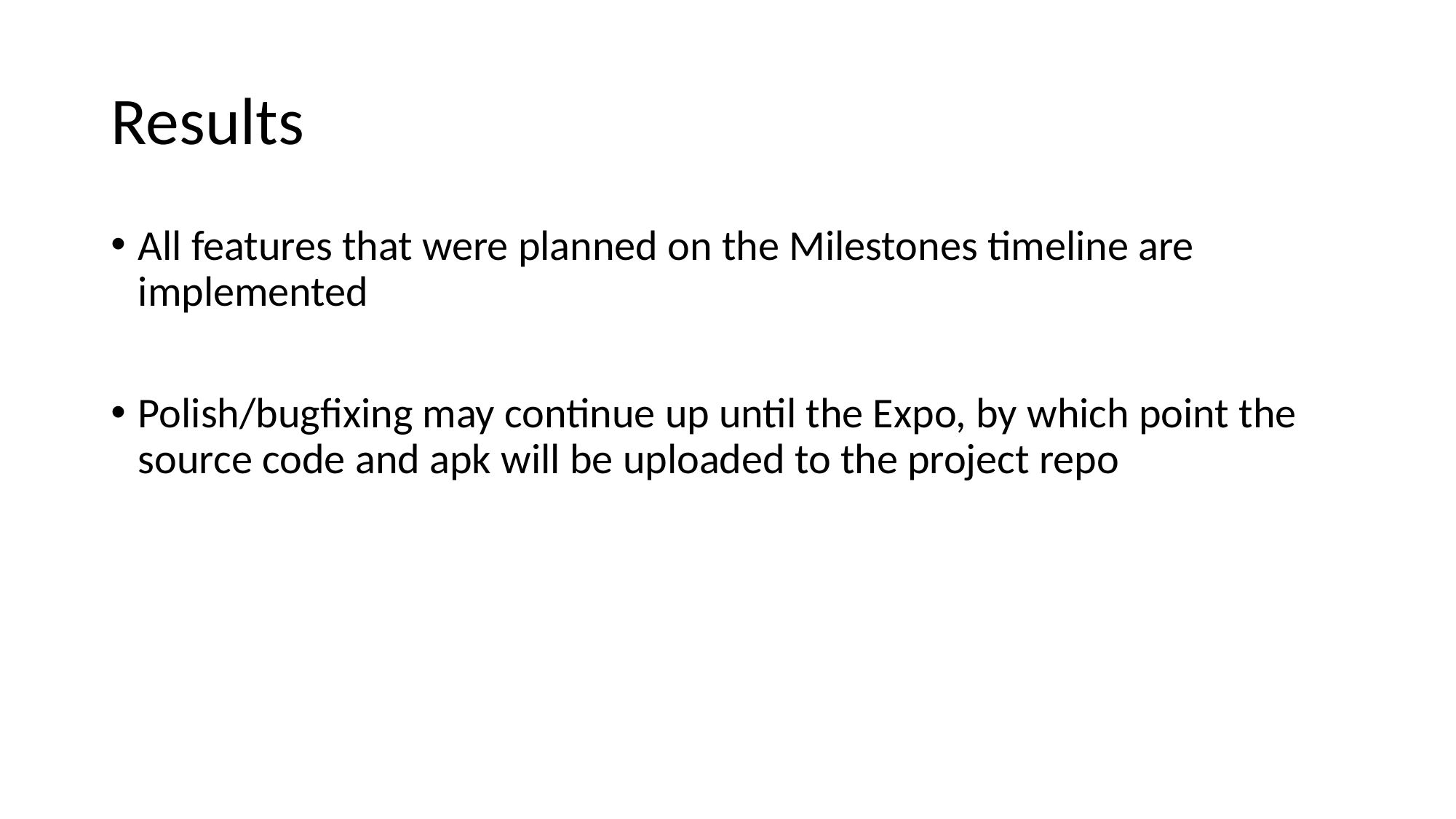

# Results
All features that were planned on the Milestones timeline are implemented

Polish/bugfixing may continue up until the Expo, by which point the source code and apk will be uploaded to the project repo